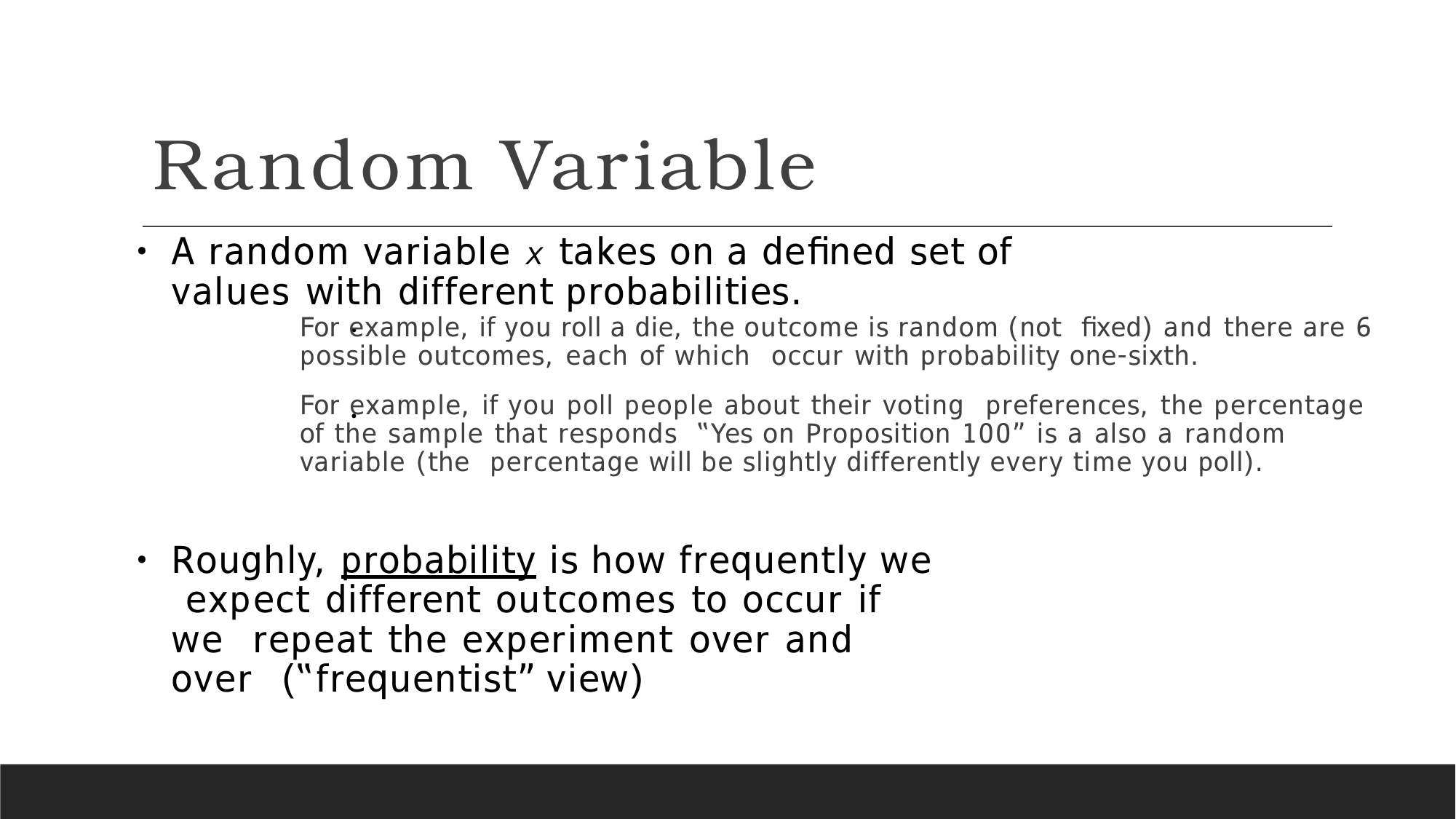

# Random Variable
A random variable x takes on a defined set of
•
For example, if you roll a die, the outcome is random (not  fixed) and there are 6 possible outcomes, each of which  occur with probability one-sixth.
For example, if you poll people about their voting  preferences, the percentage of the sample that responds  “Yes on Proposition 100” is a also a random variable (the  percentage will be slightly differently every time you poll).
values with different probabilities.
•
•
Roughly, probability is how frequently we  expect different outcomes to occur if we  repeat the experiment over and over  (“frequentist” view)
•